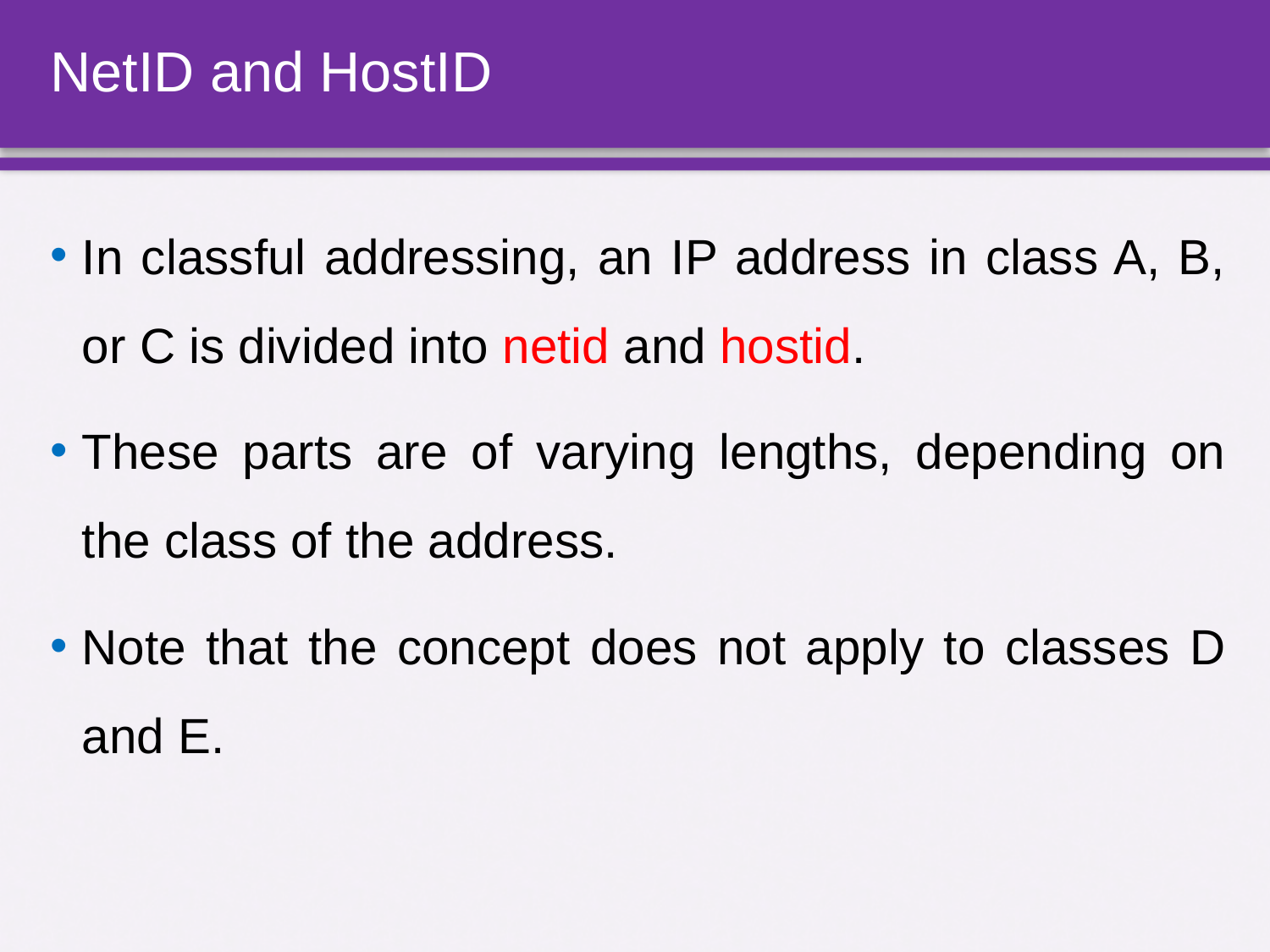

# NetID and HostID
In classful addressing, an IP address in class A, B, or C is divided into netid and hostid.
These parts are of varying lengths, depending on the class of the address.
Note that the concept does not apply to classes D and E.